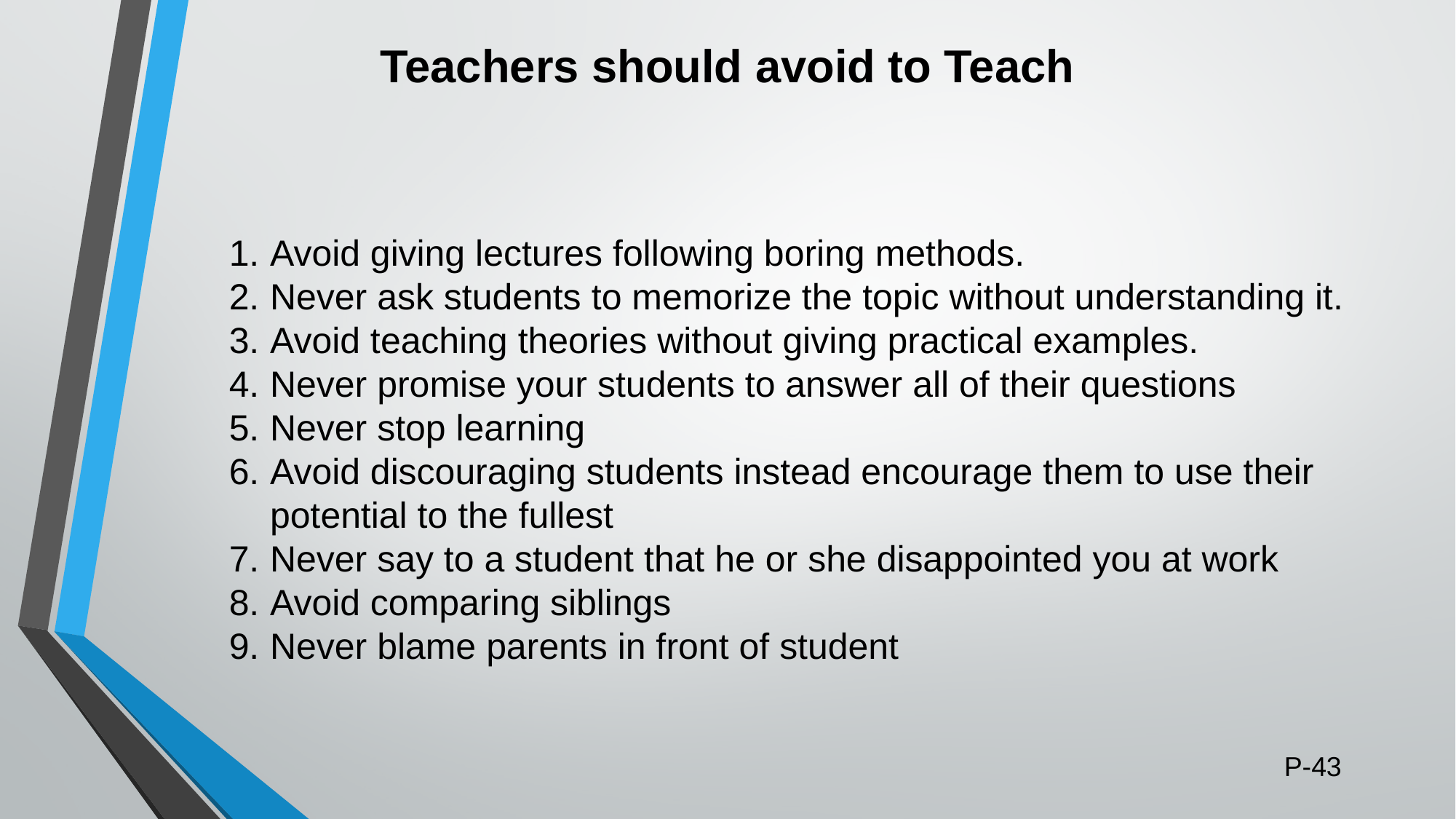

# Teachers should avoid to Teach
Avoid giving lectures following boring methods.
Never ask students to memorize the topic without understanding it.
Avoid teaching theories without giving practical examples.
Never promise your students to answer all of their questions
Never stop learning
Avoid discouraging students instead encourage them to use their potential to the fullest
Never say to a student that he or she disappointed you at work
Avoid comparing siblings
Never blame parents in front of student
P-43